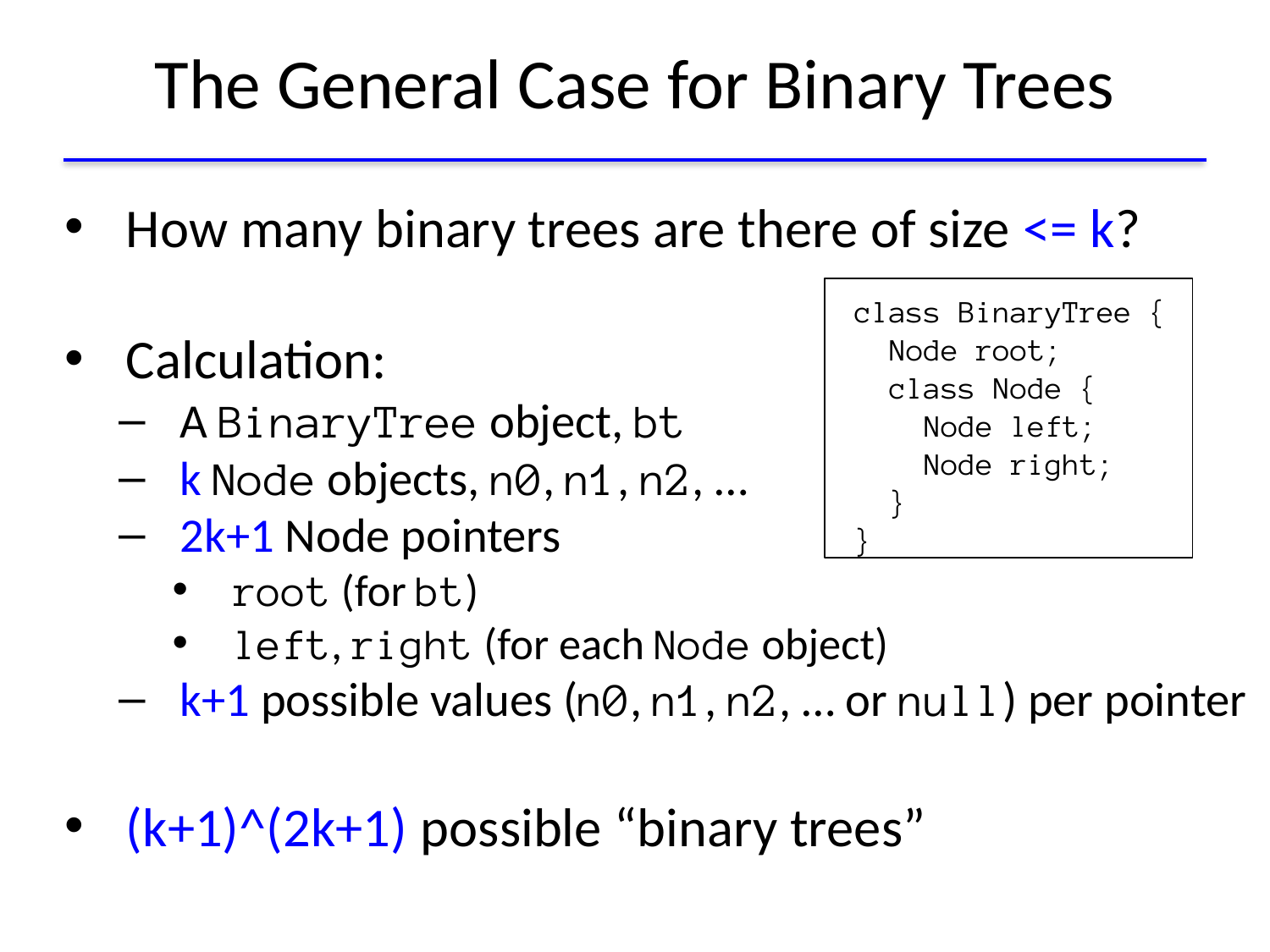

# The General Case for Binary Trees
How many binary trees are there of size <= k?

Calculation:
A BinaryTree object, bt
k Node objects, n0, n1, n2, …
2k+1 Node pointers
root (for bt)
left, right (for each Node object)
k+1 possible values (n0, n1, n2, … or null) per pointer

(k+1)^(2k+1) possible “binary trees”
 class BinaryTree {
   Node root;
   class Node {
     Node left;
     Node right;
   }
 }